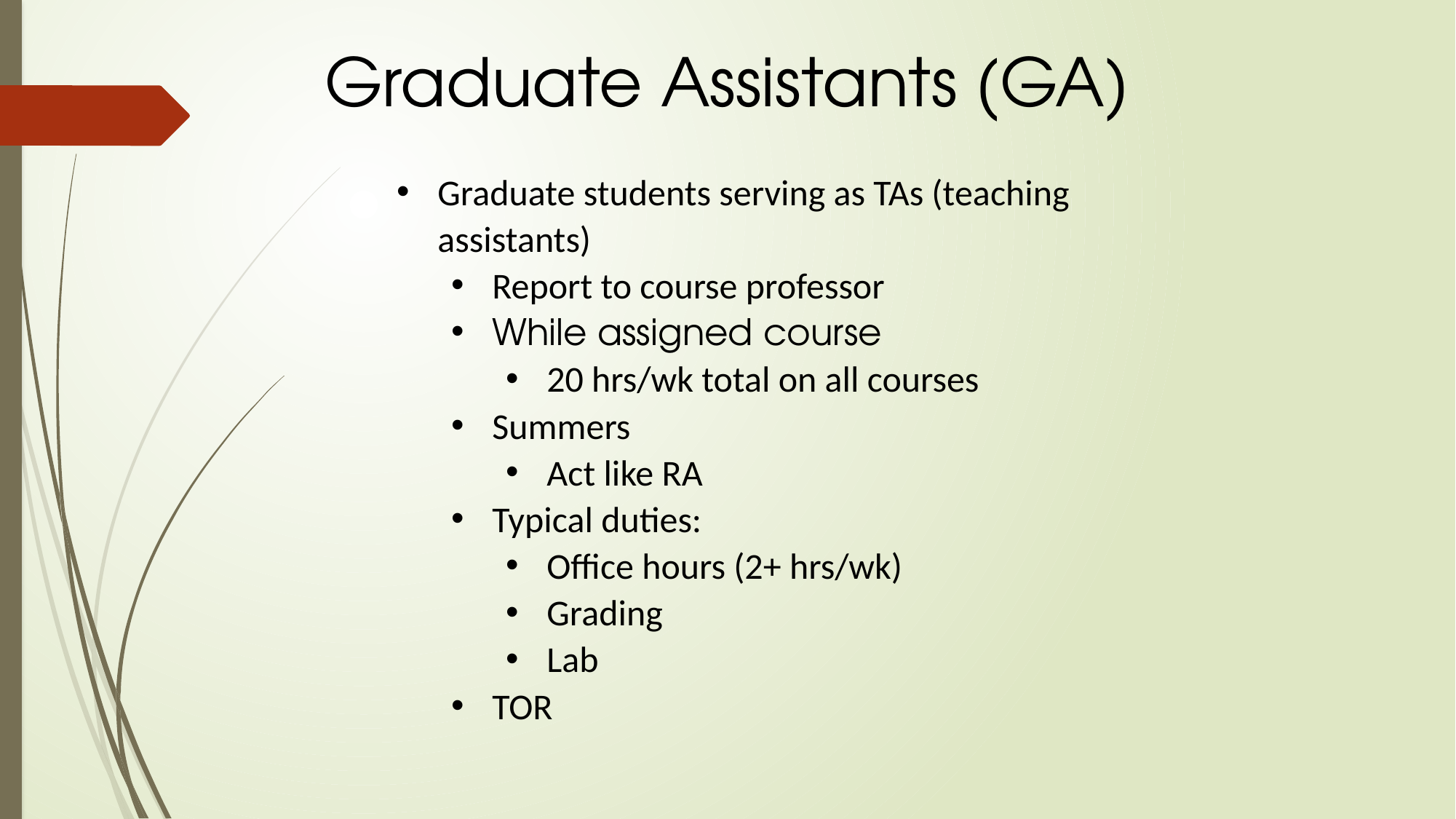

Graduate Assistants (GA)
Graduate students serving as TAs (teaching assistants)
Report to course professor
While assigned course
20 hrs/wk total on all courses
Summers
Act like RA
Typical duties:
Office hours (2+ hrs/wk)
Grading
Lab
TOR